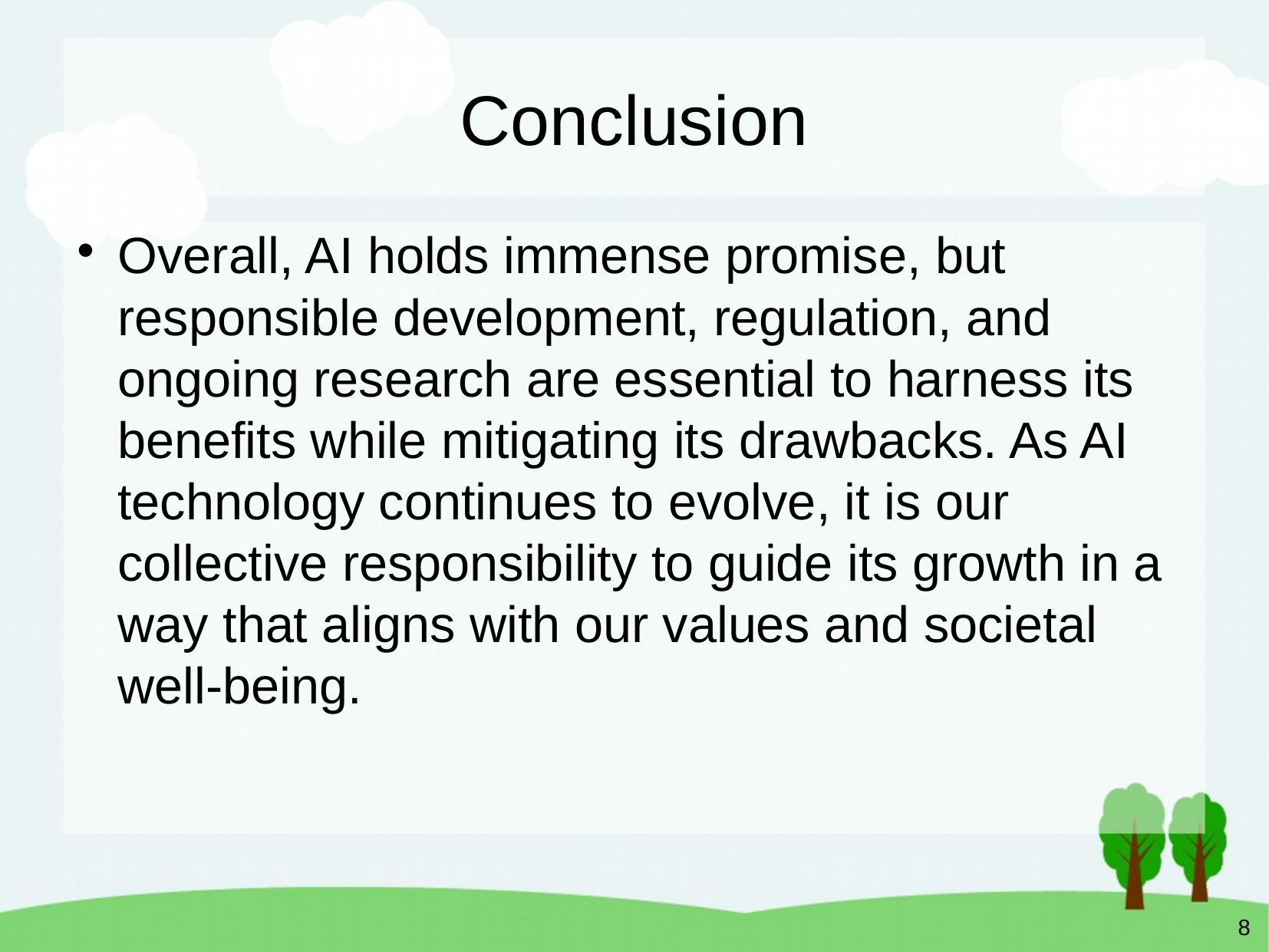

# Conclusion
Overall, AI holds immense promise, but responsible development, regulation, and ongoing research are essential to harness its benefits while mitigating its drawbacks. As AI technology continues to evolve, it is our collective responsibility to guide its growth in a way that aligns with our values and societal well-being.
8